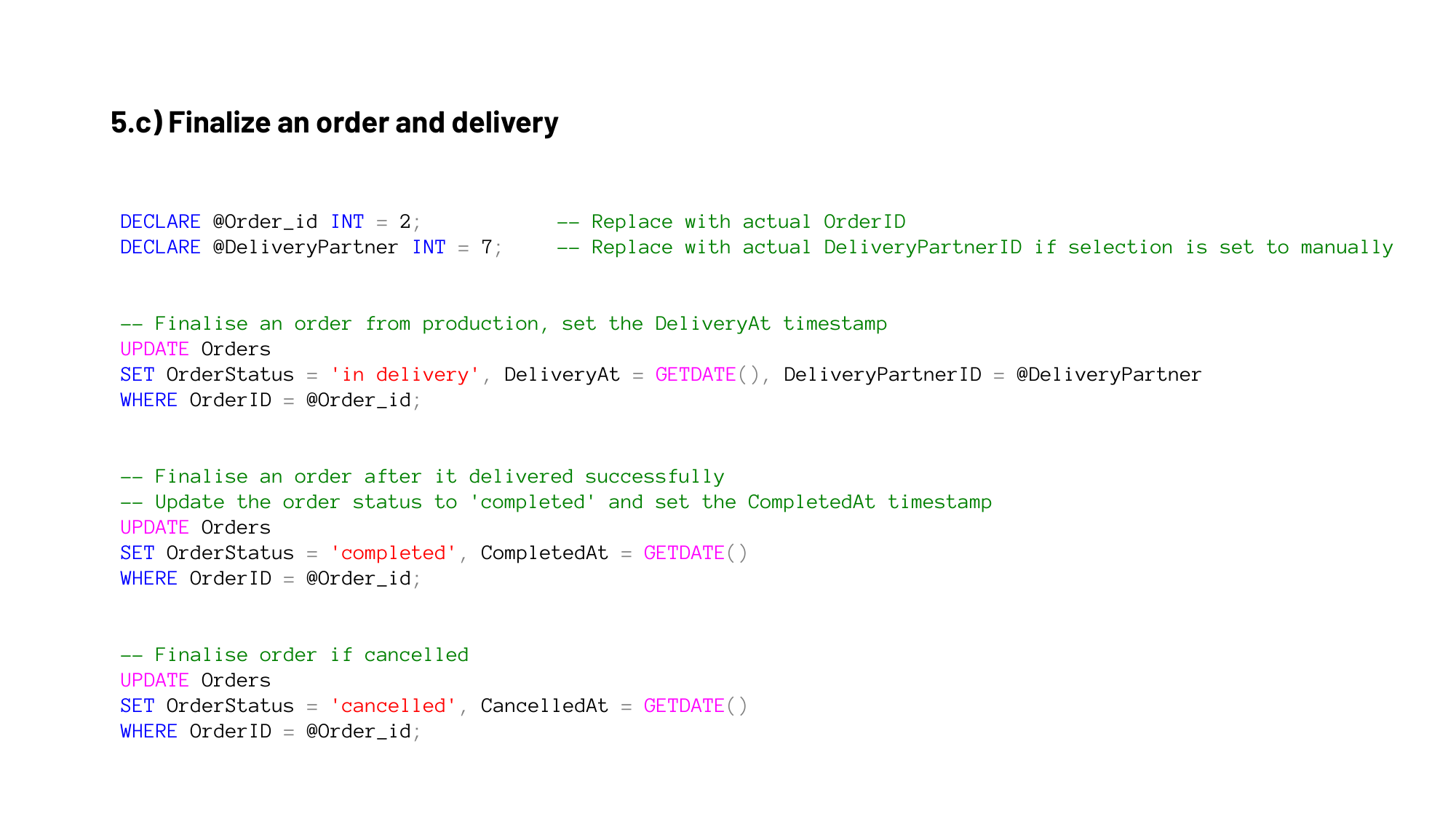

# 5.c) Finalize an order and delivery
DECLARE @Order_id INT = 2; 		-- Replace with actual OrderID
DECLARE @DeliveryPartner INT = 7; 	-- Replace with actual DeliveryPartnerID if selection is set to manually

-- Finalise an order from production, set the DeliveryAt timestamp
UPDATE Orders
SET OrderStatus = 'in delivery', DeliveryAt = GETDATE(), DeliveryPartnerID = @DeliveryPartner
WHERE OrderID = @Order_id;

-- Finalise an order after it delivered successfully
-- Update the order status to 'completed' and set the CompletedAt timestamp
UPDATE Orders
SET OrderStatus = 'completed', CompletedAt = GETDATE()
WHERE OrderID = @Order_id;

-- Finalise order if cancelled
UPDATE Orders
SET OrderStatus = 'cancelled', CancelledAt = GETDATE()
WHERE OrderID = @Order_id;